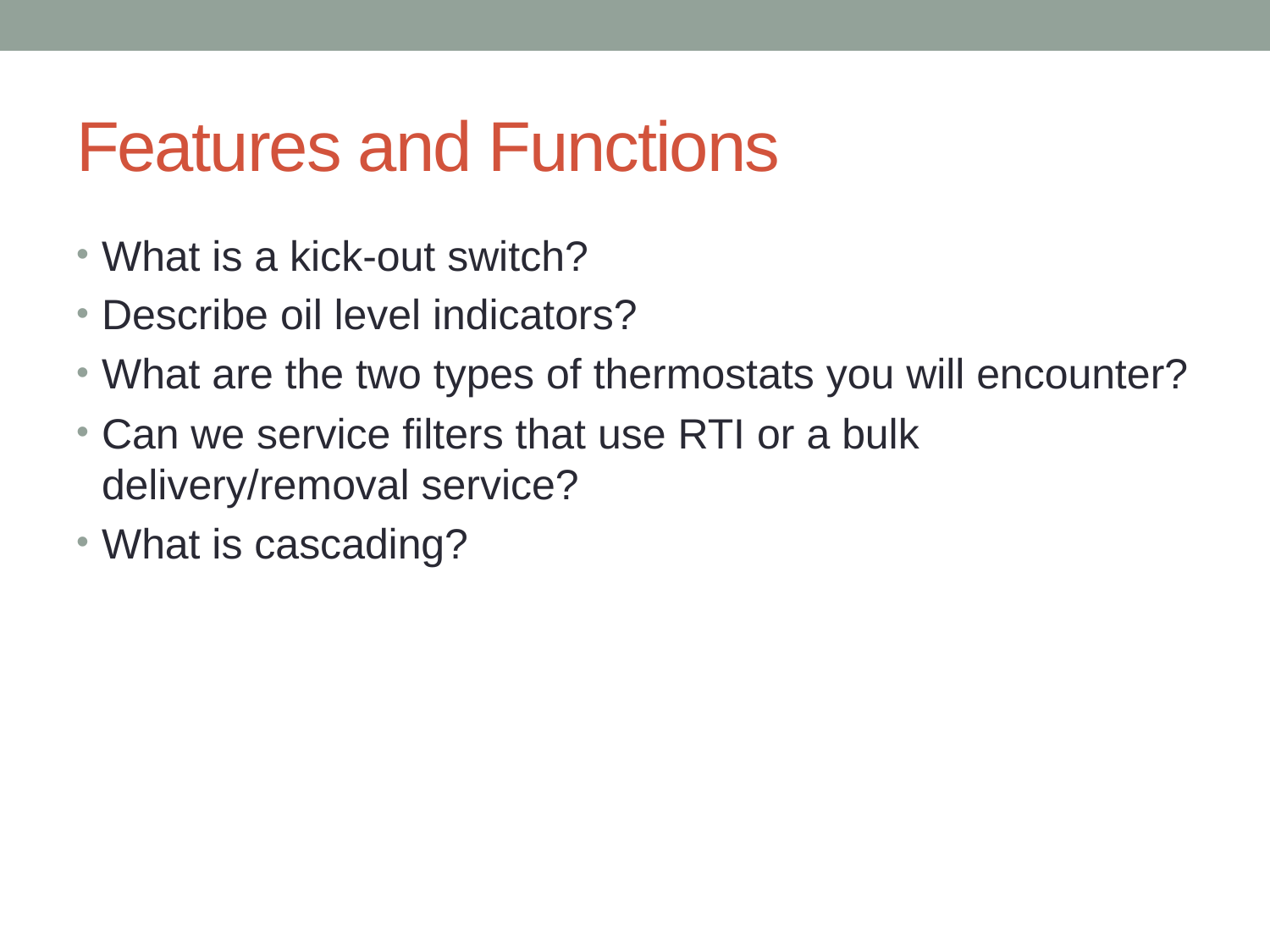

# Features and Functions
What is a kick-out switch?
Describe oil level indicators?
What are the two types of thermostats you will encounter?
Can we service filters that use RTI or a bulk delivery/removal service?
What is cascading?